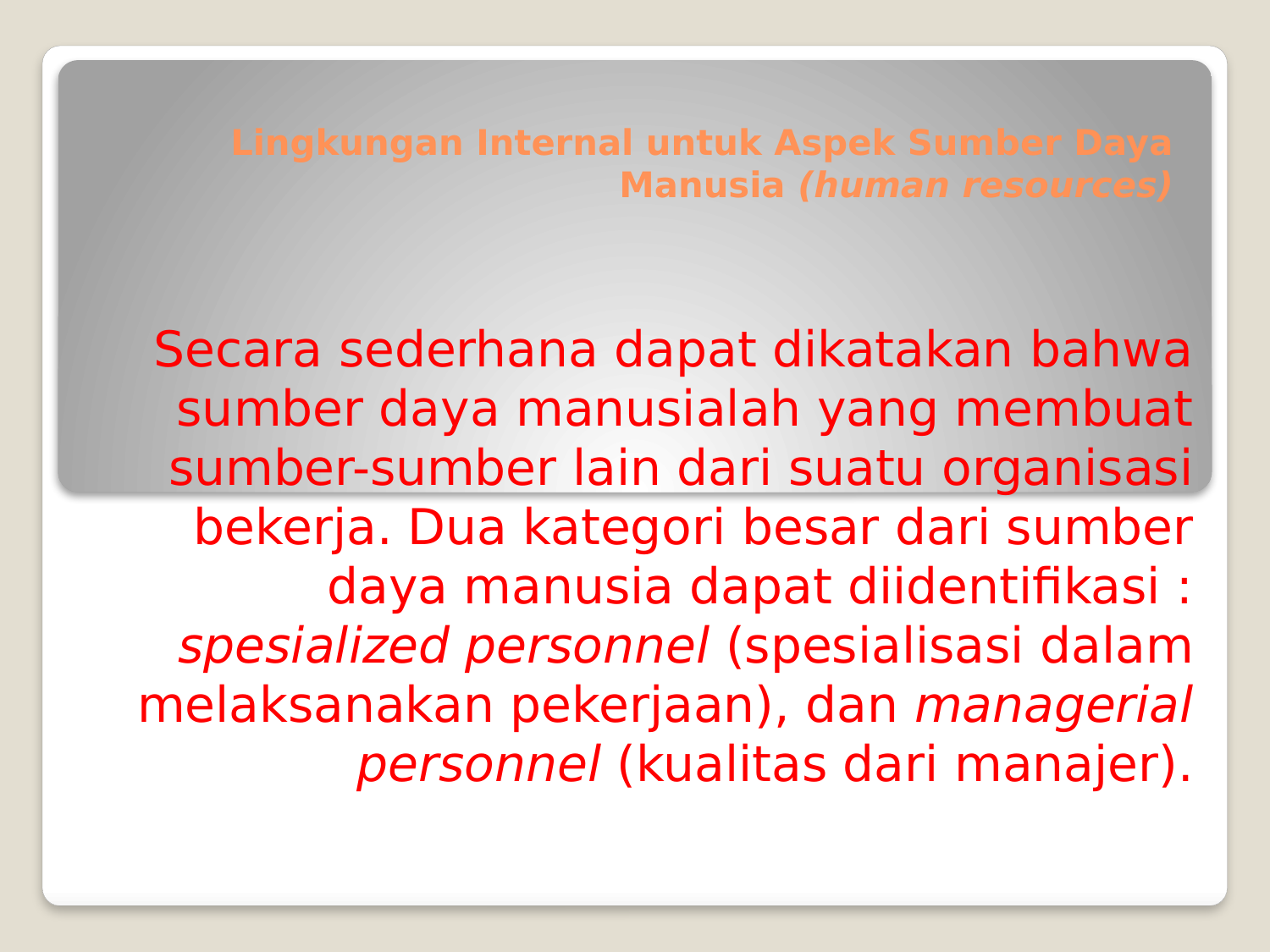

# Lingkungan Internal untuk Aspek Sumber Daya Manusia (human resources)
Secara sederhana dapat dikatakan bahwa sumber daya manusialah yang membuat sumber-sumber lain dari suatu organisasi bekerja. Dua kategori besar dari sumber daya manusia dapat diidentifikasi : spesialized personnel (spesialisasi dalam melaksanakan pekerjaan), dan managerial personnel (kualitas dari manajer).